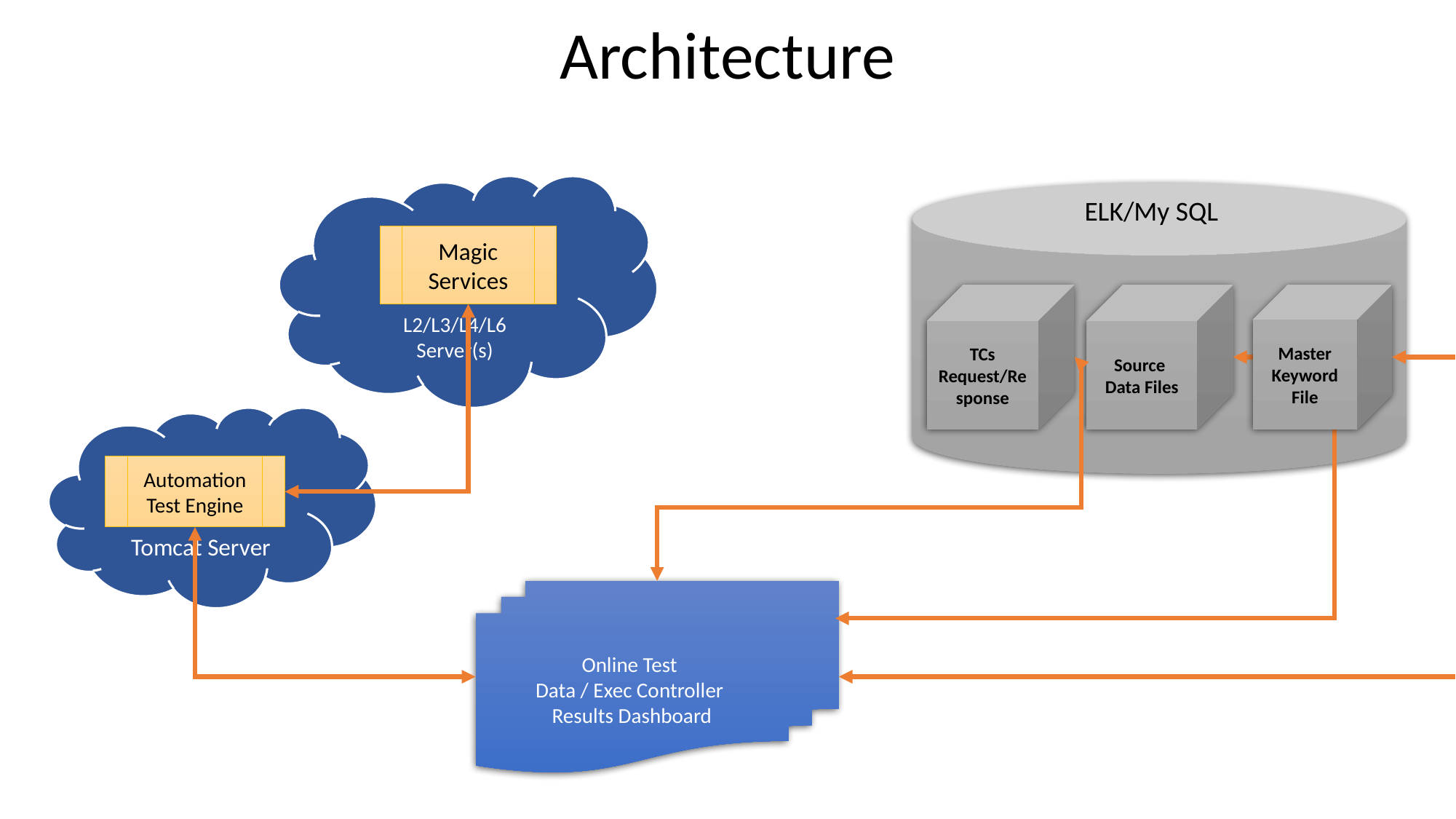

# Architecture

L2/L3/L4/L6
Server(s)
Magic Services

TCs Request/Response
Source
Data Files
ELK/My SQL
Master Keyword File

Tomcat Server
Automation Test Engine
Online Test
Data / Exec Controller
Results Dashboard